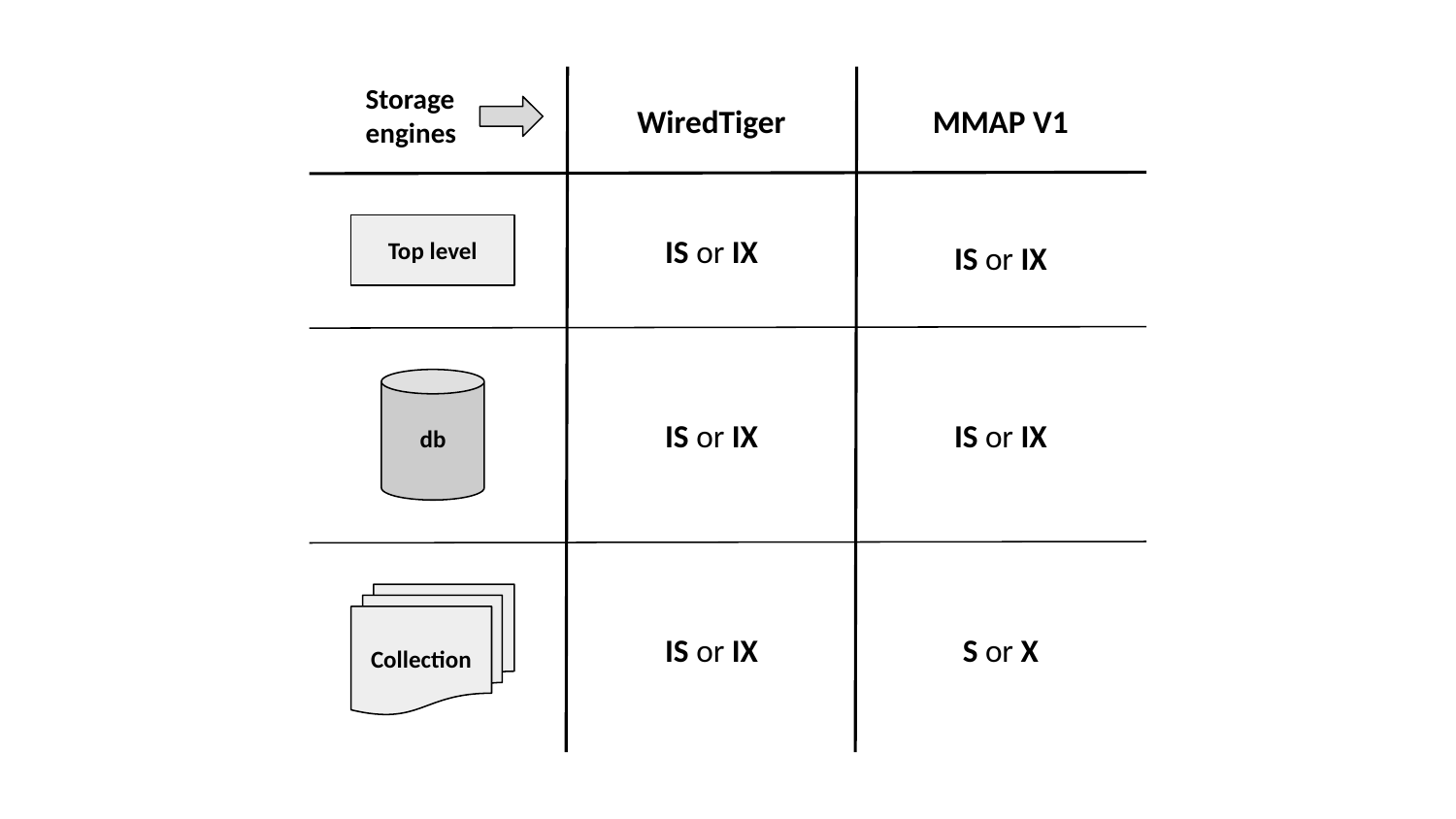

Storage engines
WiredTiger
MMAP V1

Top level
IS or IX
IS or IX

db
IS or IX
IS or IX
Collection
IS or IX
S or X